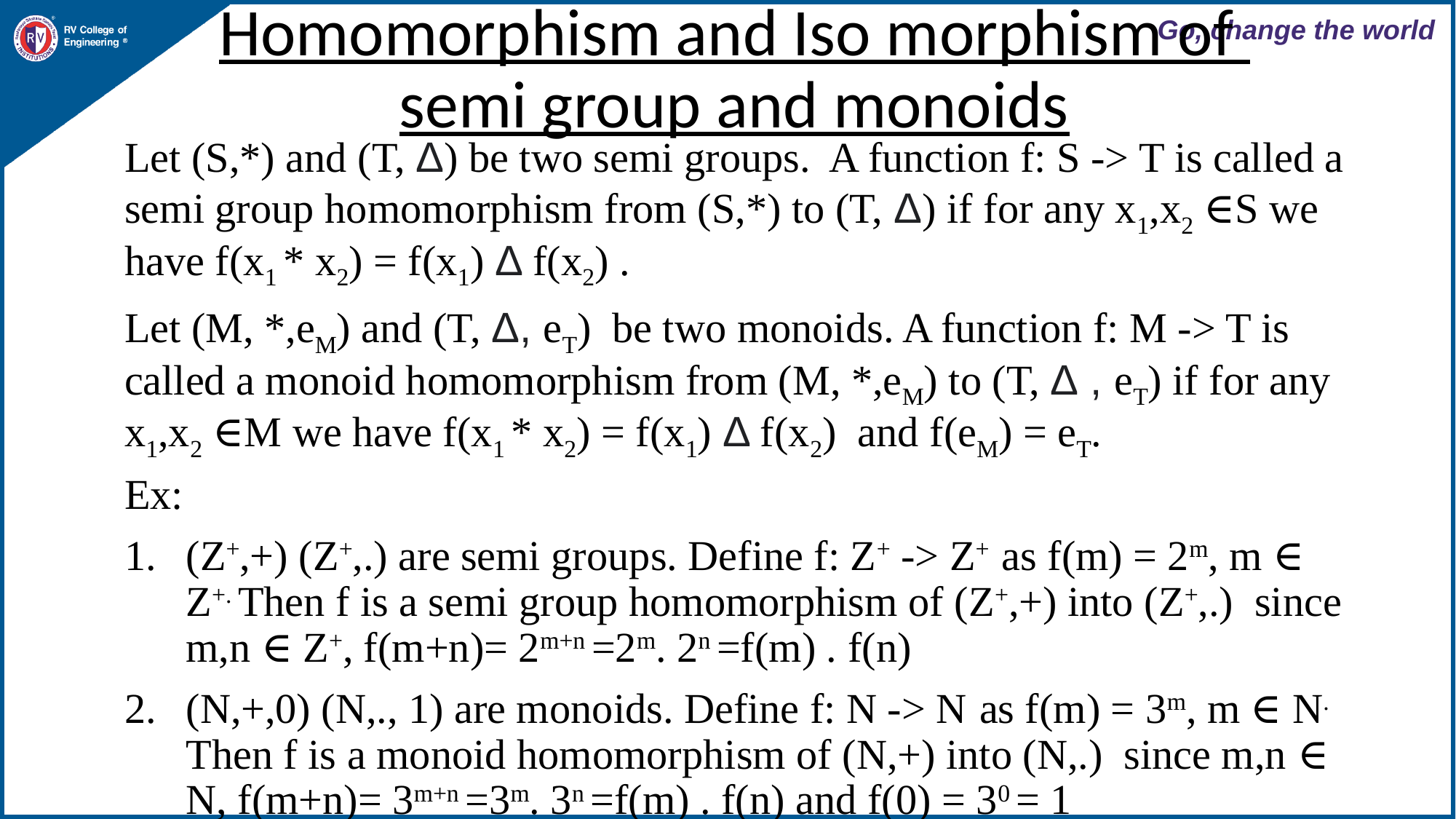

# Homomorphism and Iso morphism of semi group and monoids
Let (S,*) and (T, Δ) be two semi groups.  A function f: S -> T is called a semi group homomorphism from (S,*) to (T, Δ) if for any x1,x2 ∈S we have f(x1 * x2) = f(x1) Δ f(x2) .
Let (M, *,eM) and (T, Δ, eT)  be two monoids. A function f: M -> T is called a monoid homomorphism from (M, *,eM) to (T, Δ , eT) if for any x1,x2 ∈M we have f(x1 * x2) = f(x1) Δ f(x2)  and f(eM) = eT.
Ex:
(Z+,+) (Z+,.) are semi groups. Define f: Z+ -> Z+  as f(m) = 2m, m ∈ Z+. Then f is a semi group homomorphism of (Z+,+) into (Z+,.)  since m,n ∈ Z+, f(m+n)= 2m+n =2m. 2n =f(m) . f(n)
(N,+,0) (N,., 1) are monoids. Define f: N -> N  as f(m) = 3m, m ∈ N. Then f is a monoid homomorphism of (N,+) into (N,.)  since m,n ∈ N, f(m+n)= 3m+n =3m. 3n =f(m) . f(n) and f(0) = 30 = 1